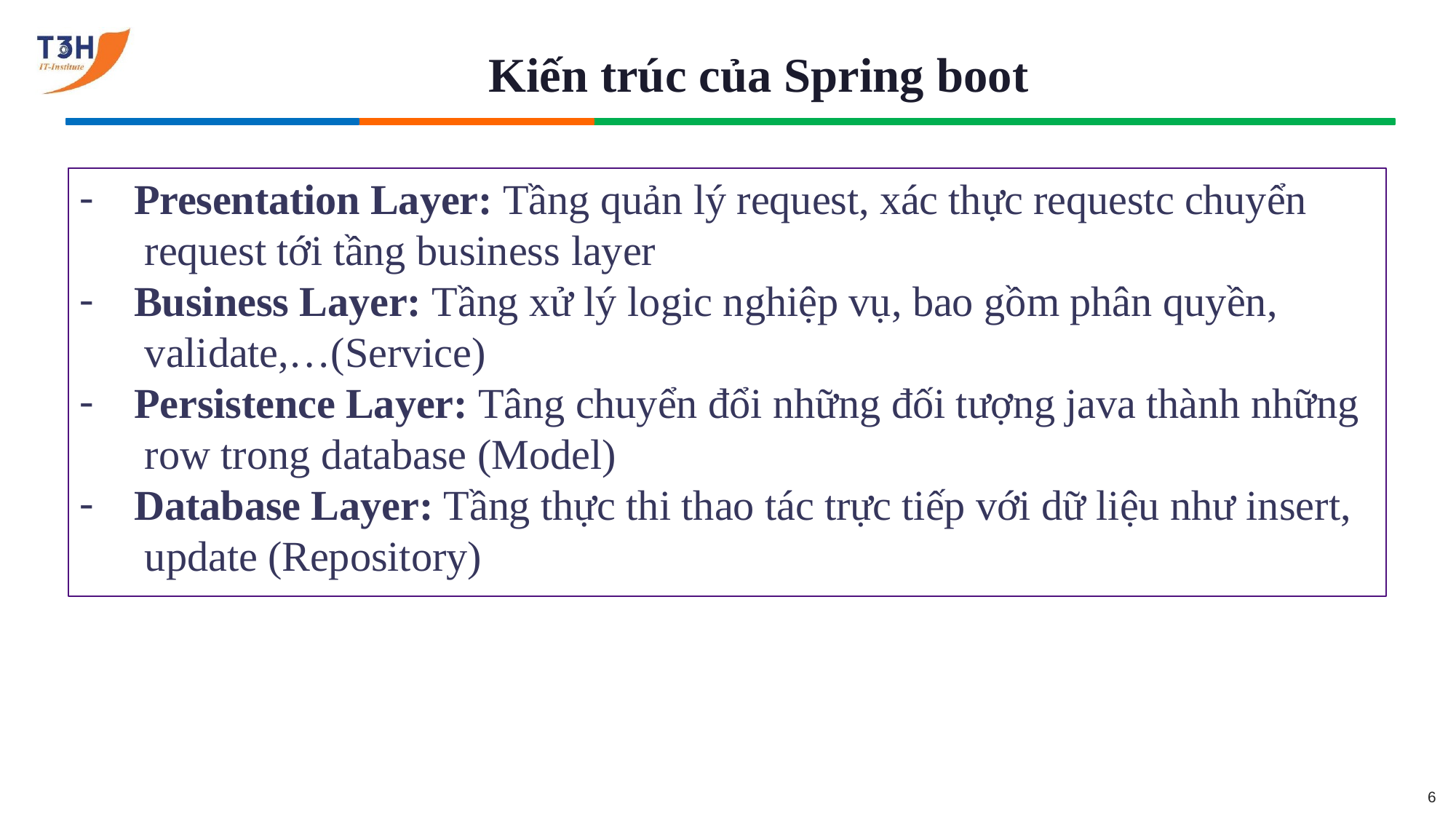

# Kiến trúc của Spring boot

Presentation Layer: Tầng quản lý request, xác thực requestc chuyển  request tới tầng business layer
Business Layer: Tầng xử lý logic nghiệp vụ, bao gồm phân quyền,  validate,…(Service)
Persistence Layer: Tâng chuyển đổi những đối tượng java thành những  row trong database (Model)
Database Layer: Tầng thực thi thao tác trực tiếp với dữ liệu như insert,  update (Repository)
6